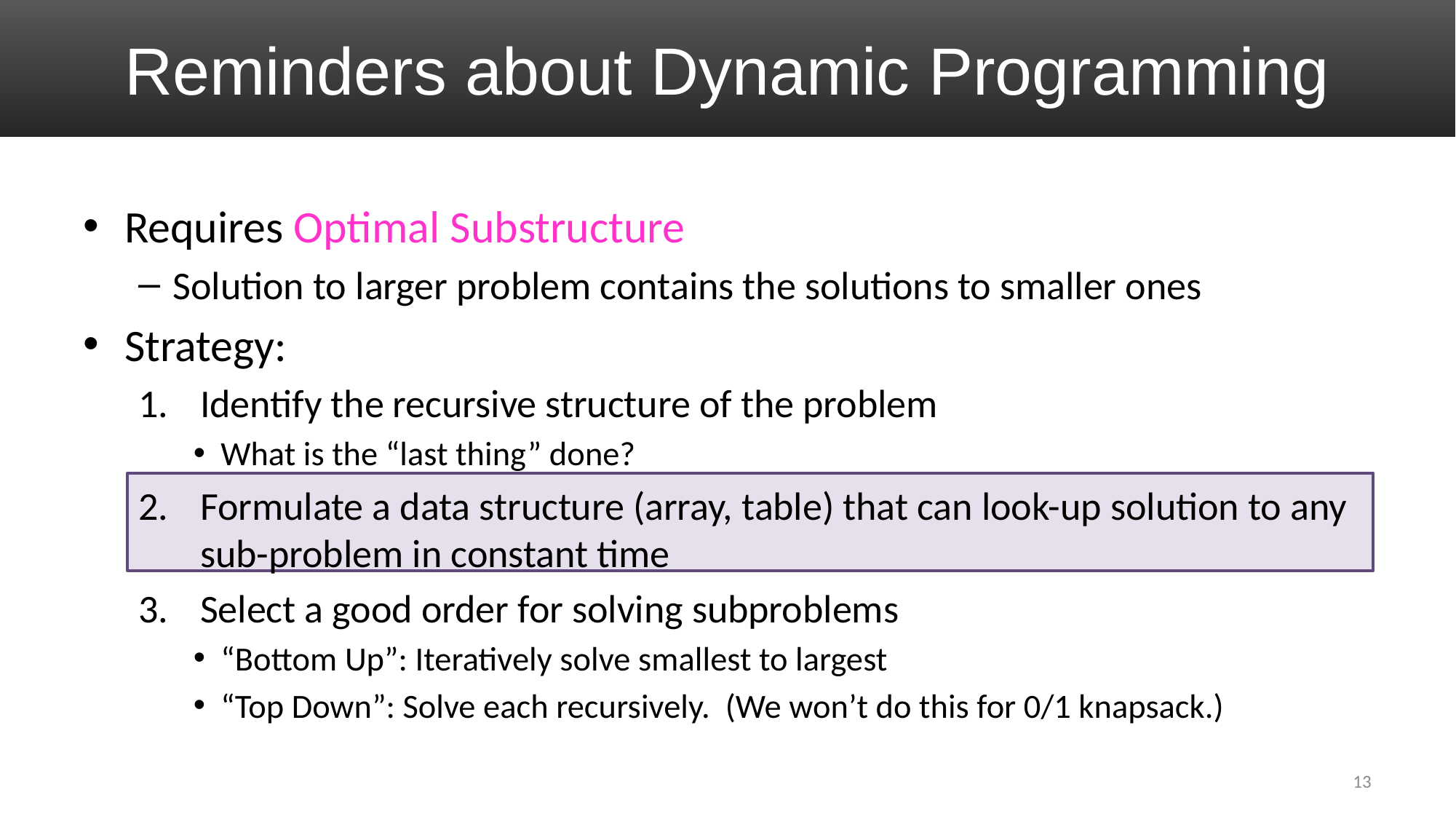

# Reminders about Dynamic Programming
Requires Optimal Substructure
Solution to larger problem contains the solutions to smaller ones
Strategy:
Identify the recursive structure of the problem
What is the “last thing” done?
Formulate a data structure (array, table) that can look-up solution to any sub-problem in constant time
Select a good order for solving subproblems
“Bottom Up”: Iteratively solve smallest to largest
“Top Down”: Solve each recursively.  (We won’t do this for 0/1 knapsack.)

13